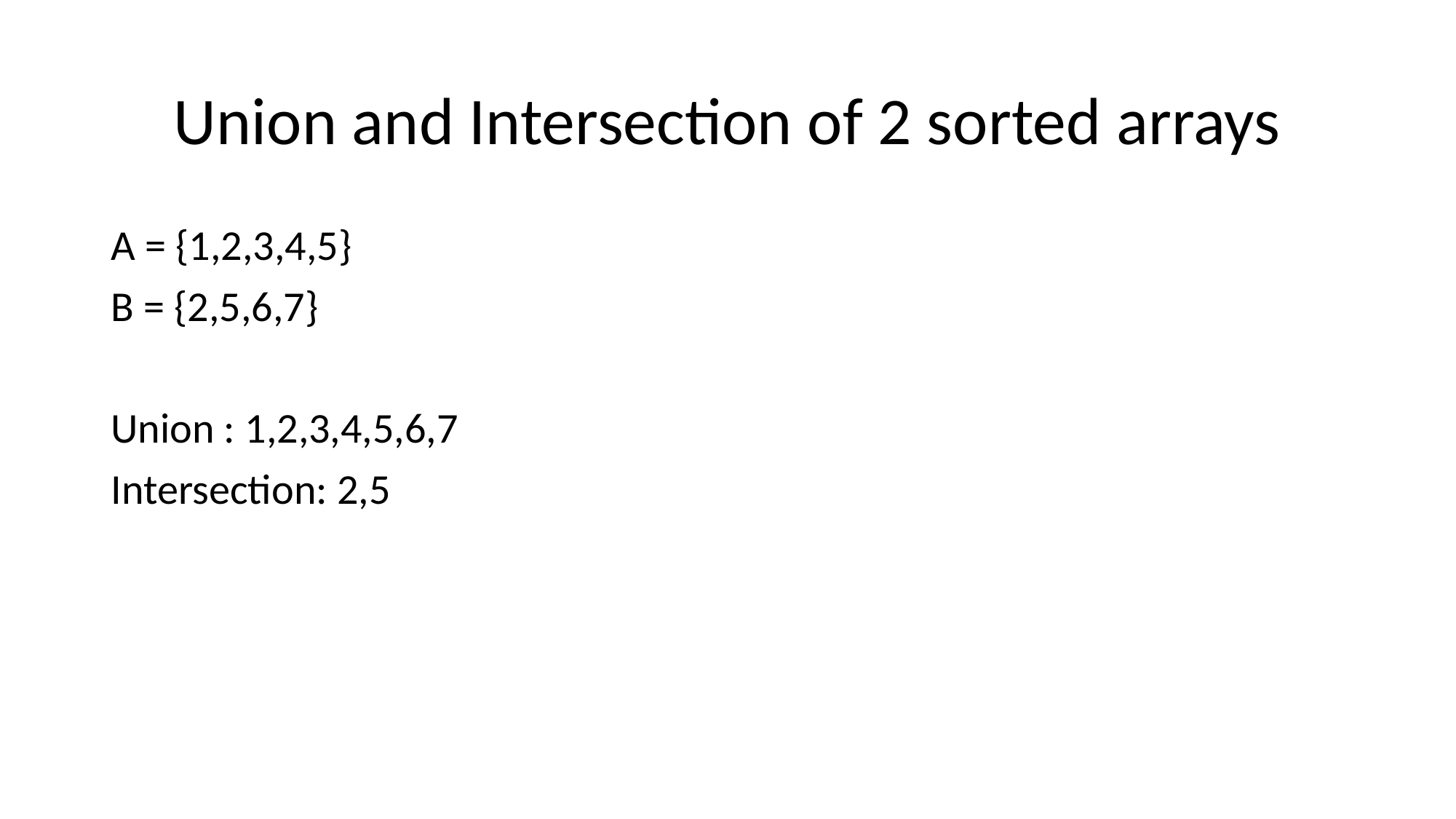

# Union and Intersection of 2 sorted arrays
A = {1,2,3,4,5}
B = {2,5,6,7}

Union : 1,2,3,4,5,6,7
Intersection: 2,5